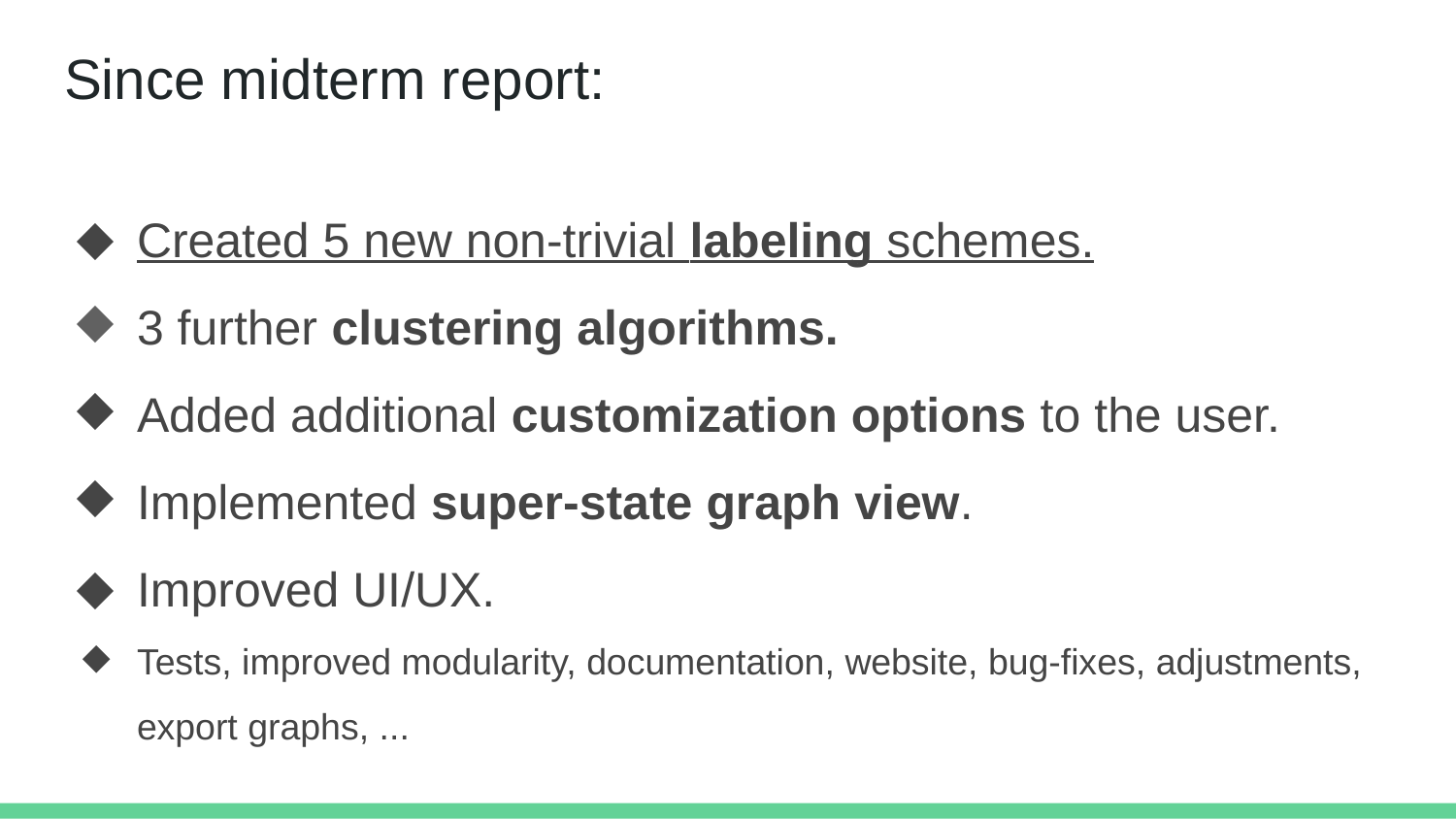

# Since midterm report:
Created 5 new non-trivial labeling schemes.
3 further clustering algorithms.
Added additional customization options to the user.
Implemented super-state graph view.
Improved UI/UX.
Tests, improved modularity, documentation, website, bug-fixes, adjustments, export graphs, ...